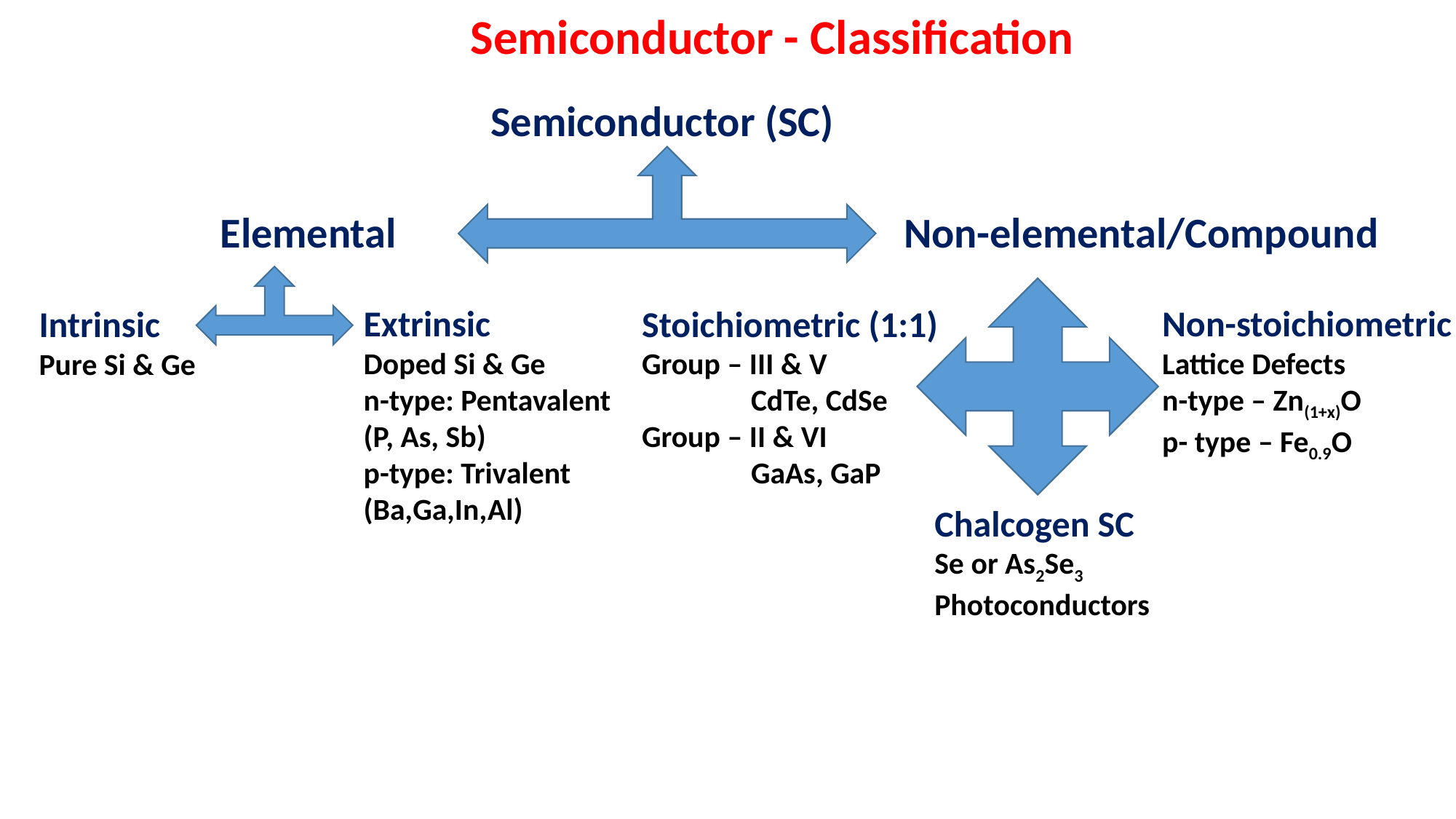

Semiconductor - Classification
Semiconductor (SC)

Elemental
Non-elemental/Compound

Extrinsic
Doped Si & Ge
n-type: Pentavalent
(P, As, Sb)
p-type: Trivalent
(Ba,Ga,In,Al)

Stoichiometric (1:1)
Group – III & V
	CdTe, CdSe
Group – II & VI
	GaAs, GaP

Intrinsic
Pure Si & Ge
Chalcogen SC
Se or As2Se3
Photoconductors

Non-stoichiometric
Lattice Defects
n-type – Zn(1+x)O
p- type – Fe0.9O